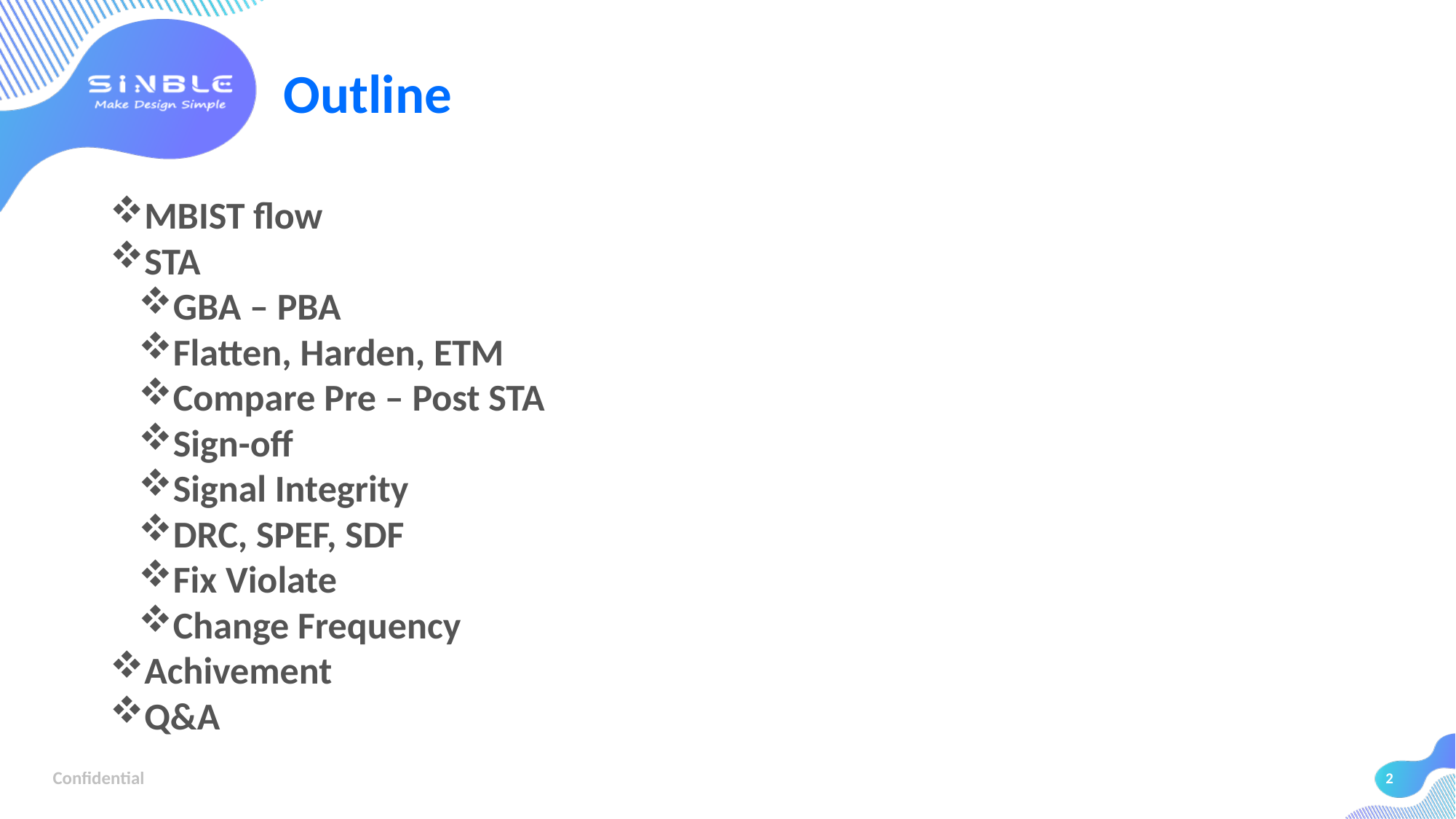

# Outline
MBIST flow
STA
GBA – PBA
Flatten, Harden, ETM
Compare Pre – Post STA
Sign-off
Signal Integrity
DRC, SPEF, SDF
Fix Violate
Change Frequency
Achivement
Q&A